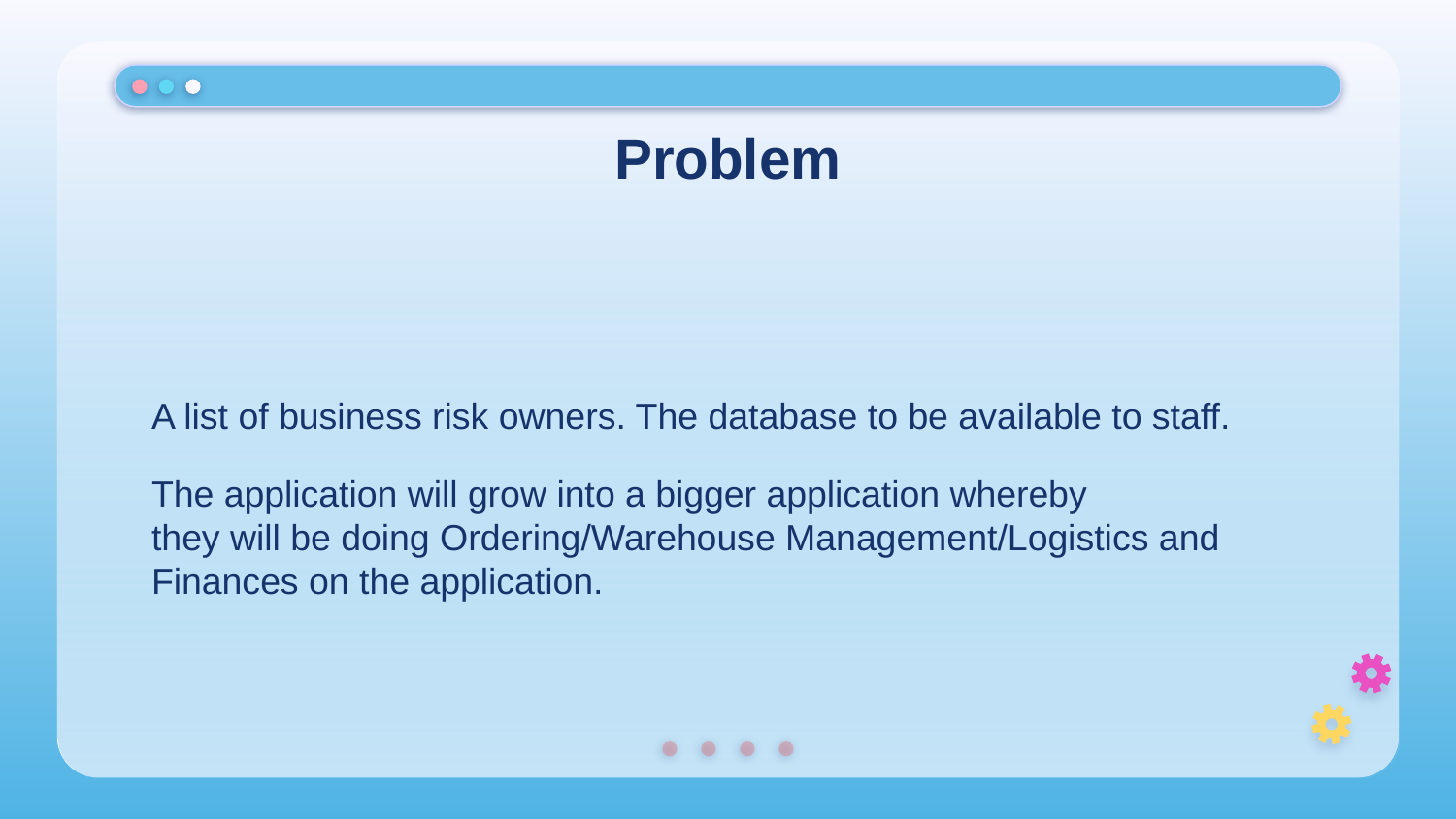

# Problem

A list of business risk owners. The database to be available to staff.

The application will grow into a bigger application whereby
they will be doing Ordering/Warehouse Management/Logistics and Finances on the application.